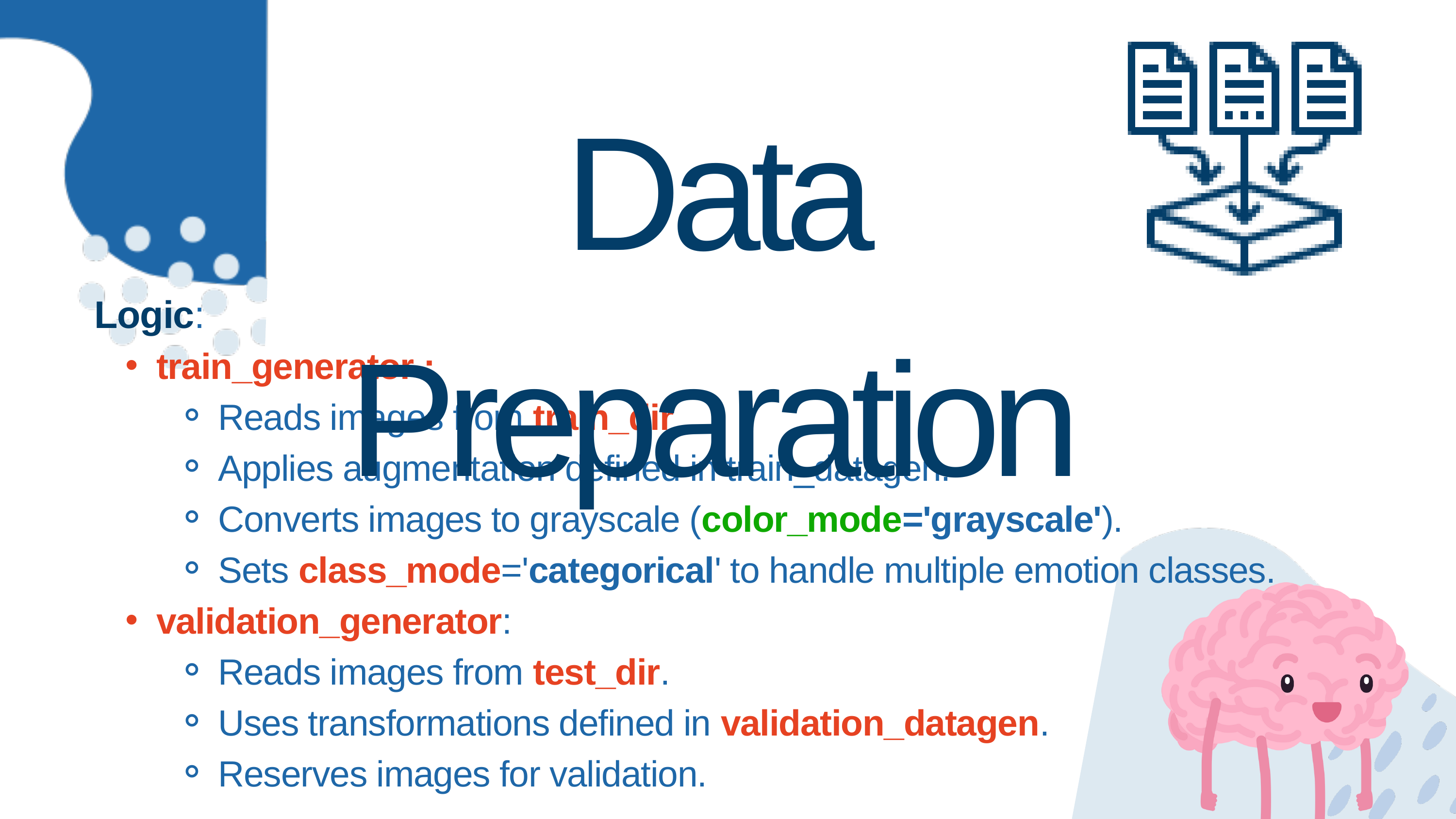

Data Preparation
Logic:
train_generator :
Reads images from train_dir.
Applies augmentation defined in train_datagen.
Converts images to grayscale (color_mode='grayscale').
Sets class_mode='categorical' to handle multiple emotion classes.
validation_generator:
Reads images from test_dir.
Uses transformations defined in validation_datagen.
Reserves images for validation.